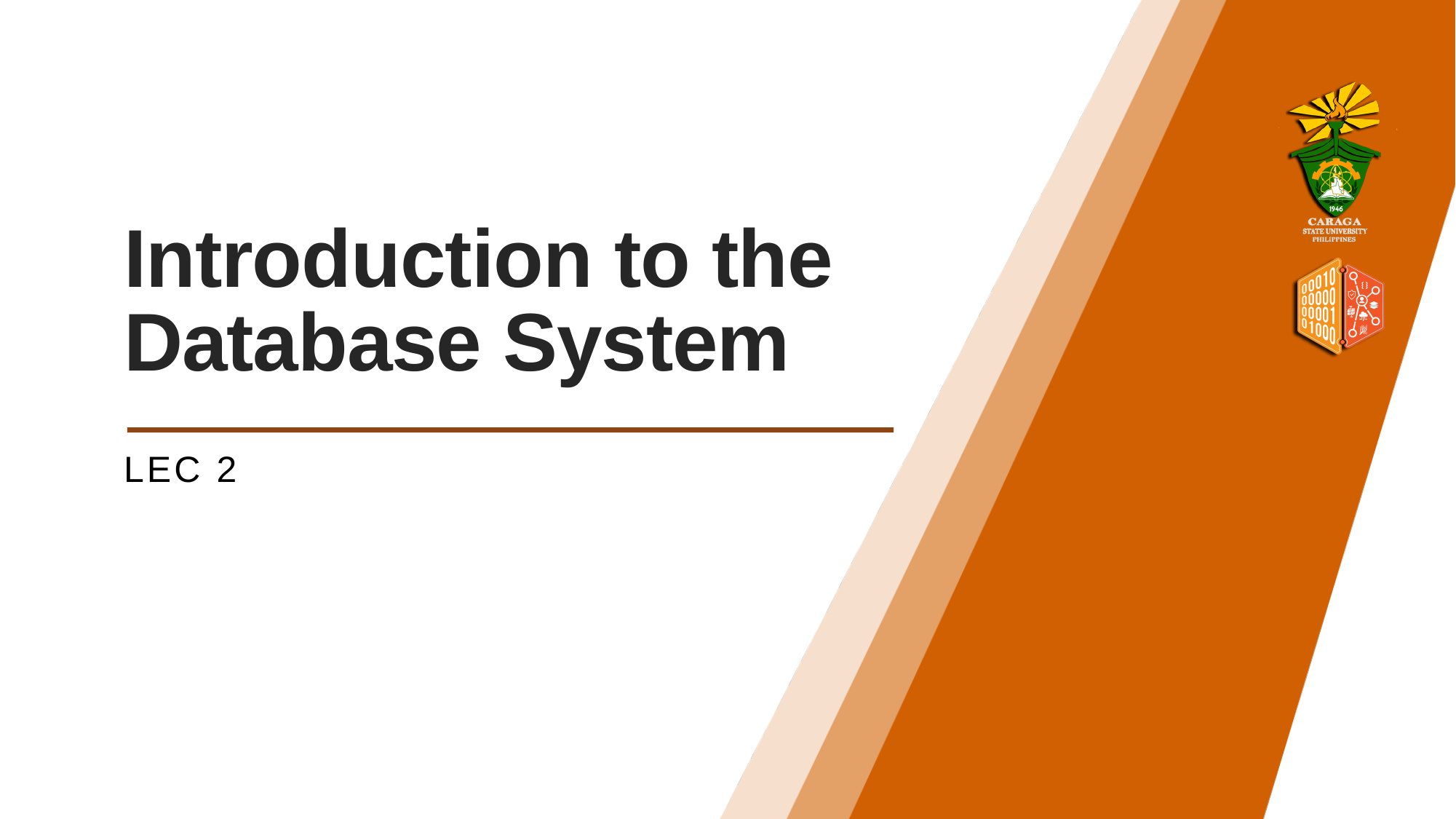

# Introduction to the Database System
Lec 2